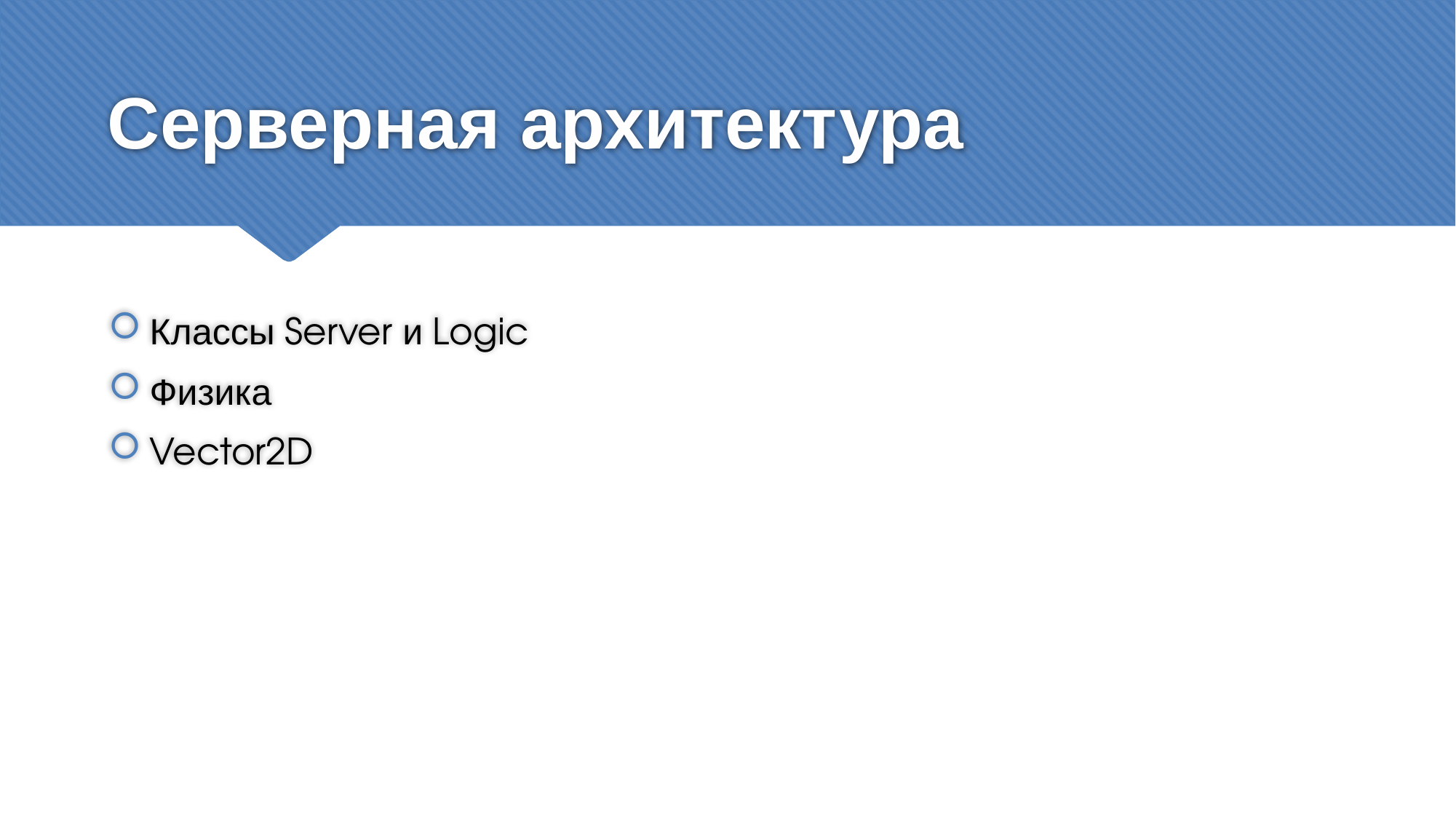

# Серверная архитектура
Классы Server и Logic
Физика
Vector2D